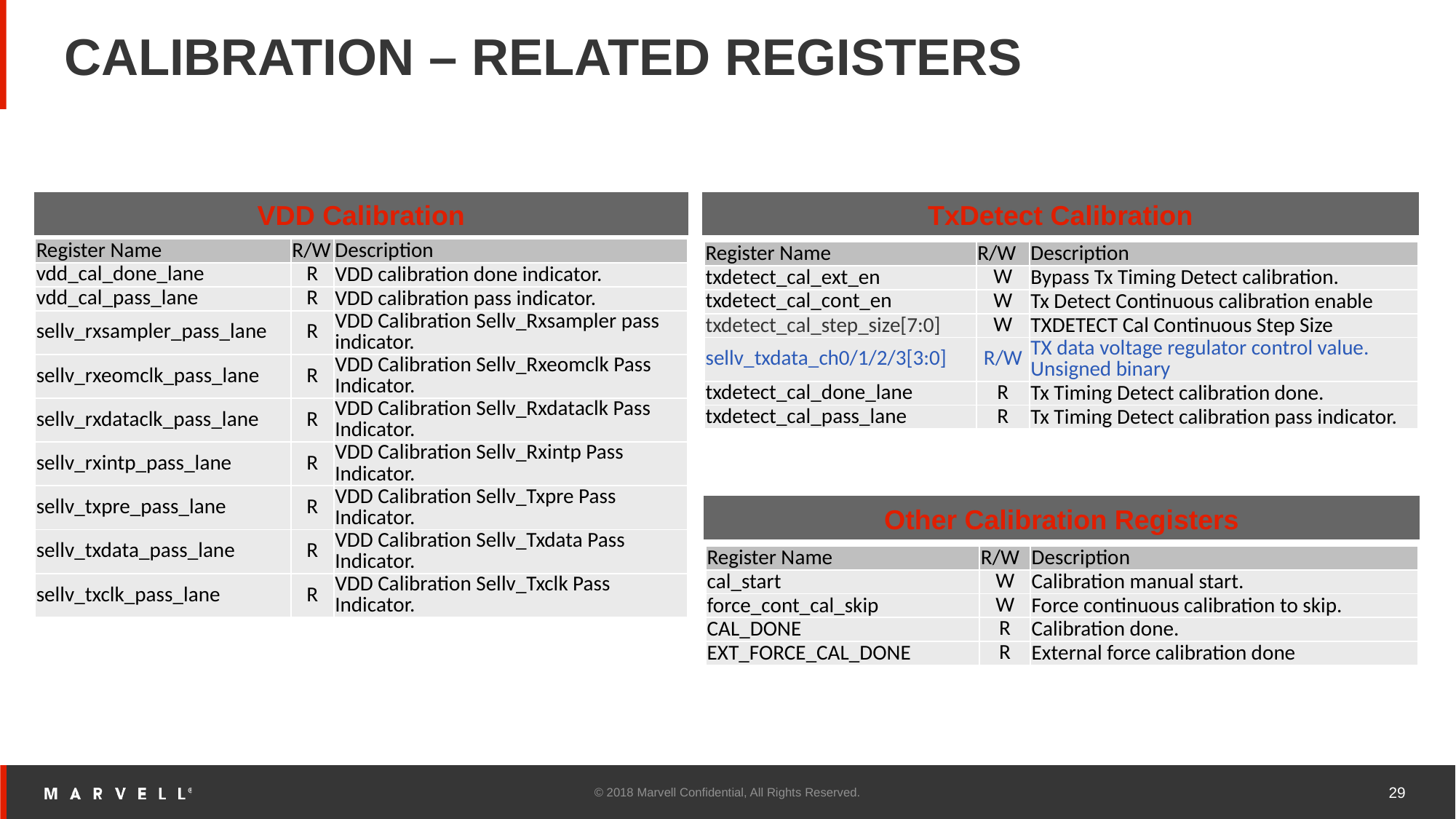

# CALIBRATION – RELATED REGISTERS
VDD Calibration

TxDetect Calibration

| Register Name | R/W | Description |
| --- | --- | --- |
| vdd\_cal\_done\_lane | R | VDD calibration done indicator. |
| vdd\_cal\_pass\_lane | R | VDD calibration pass indicator. |
| sellv\_rxsampler\_pass\_lane | R | VDD Calibration Sellv\_Rxsampler pass indicator. |
| sellv\_rxeomclk\_pass\_lane | R | VDD Calibration Sellv\_Rxeomclk Pass Indicator. |
| sellv\_rxdataclk\_pass\_lane | R | VDD Calibration Sellv\_Rxdataclk Pass Indicator. |
| sellv\_rxintp\_pass\_lane | R | VDD Calibration Sellv\_Rxintp Pass Indicator. |
| sellv\_txpre\_pass\_lane | R | VDD Calibration Sellv\_Txpre Pass Indicator. |
| sellv\_txdata\_pass\_lane | R | VDD Calibration Sellv\_Txdata Pass Indicator. |
| sellv\_txclk\_pass\_lane | R | VDD Calibration Sellv\_Txclk Pass Indicator. |
| Register Name | R/W | Description |
| --- | --- | --- |
| txdetect\_cal\_ext\_en | W | Bypass Tx Timing Detect calibration. |
| txdetect\_cal\_cont\_en | W | Tx Detect Continuous calibration enable |
| txdetect\_cal\_step\_size[7:0] | W | TXDETECT Cal Continuous Step Size |
| sellv\_txdata\_ch0/1/2/3[3:0] | R/W | TX data voltage regulator control value. Unsigned binary |
| txdetect\_cal\_done\_lane | R | Tx Timing Detect calibration done. |
| txdetect\_cal\_pass\_lane | R | Tx Timing Detect calibration pass indicator. |
Other Calibration Registers

| Register Name | R/W | Description |
| --- | --- | --- |
| cal\_start | W | Calibration manual start. |
| force\_cont\_cal\_skip | W | Force continuous calibration to skip. |
| CAL\_DONE | R | Calibration done. |
| EXT\_FORCE\_CAL\_DONE | R | External force calibration done |
© 2018 Marvell Confidential, All Rights Reserved.
29